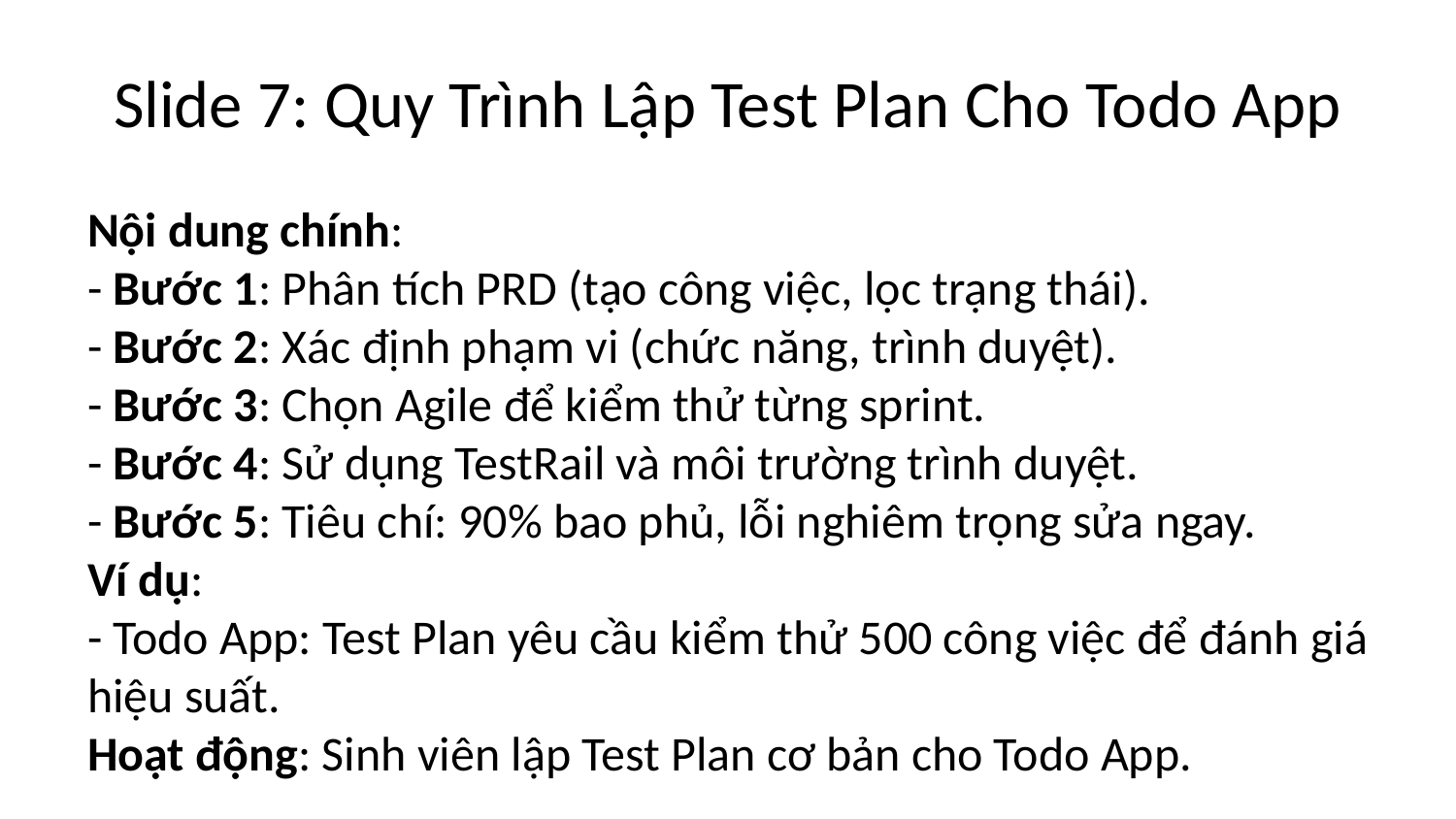

# Slide 7: Quy Trình Lập Test Plan Cho Todo App
Nội dung chính:
- Bước 1: Phân tích PRD (tạo công việc, lọc trạng thái).
- Bước 2: Xác định phạm vi (chức năng, trình duyệt).
- Bước 3: Chọn Agile để kiểm thử từng sprint.
- Bước 4: Sử dụng TestRail và môi trường trình duyệt.
- Bước 5: Tiêu chí: 90% bao phủ, lỗi nghiêm trọng sửa ngay.
Ví dụ:
- Todo App: Test Plan yêu cầu kiểm thử 500 công việc để đánh giá hiệu suất.
Hoạt động: Sinh viên lập Test Plan cơ bản cho Todo App.